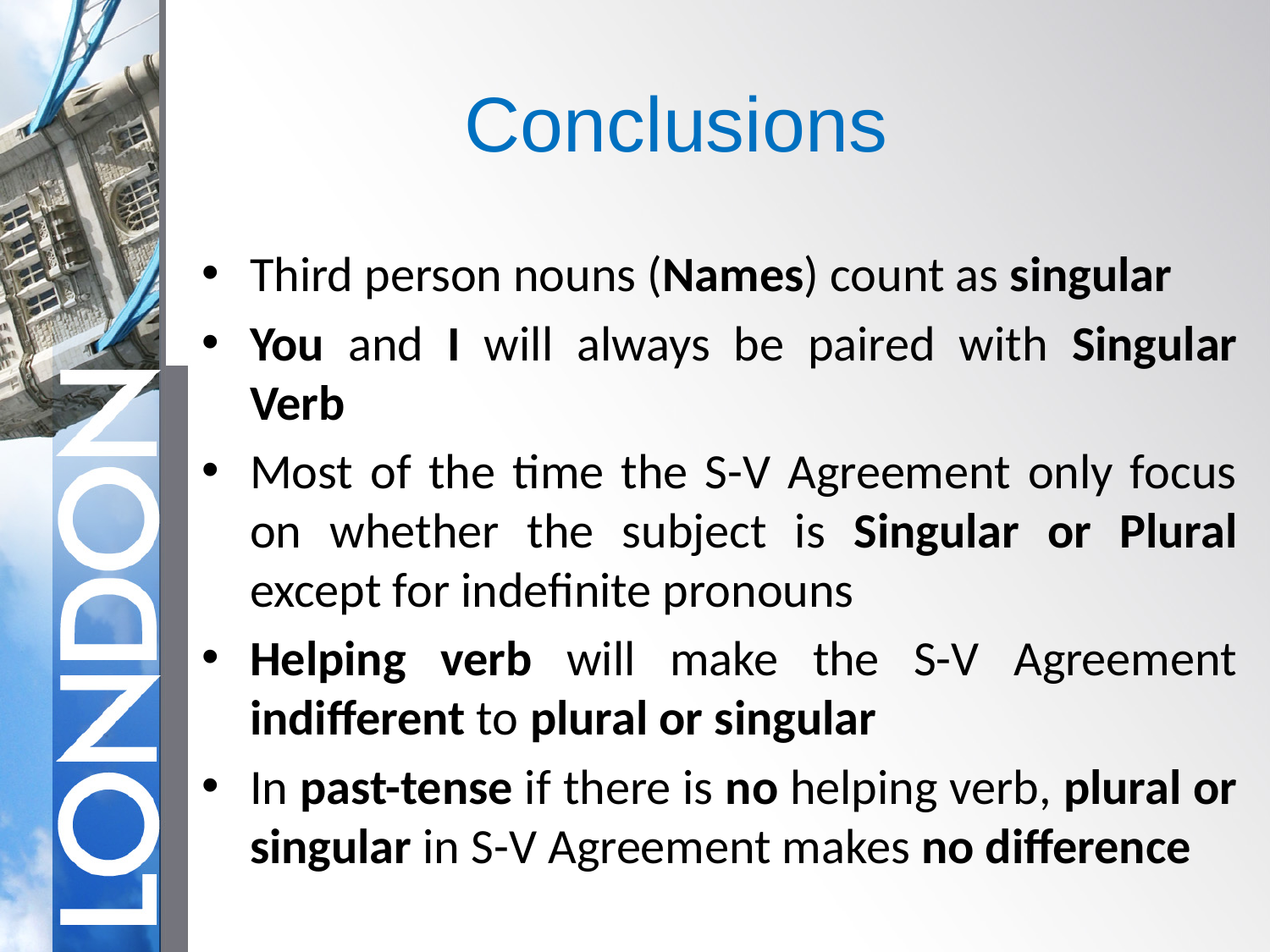

# Conclusions
Third person nouns (Names) count as singular
You and I will always be paired with Singular Verb
Most of the time the S-V Agreement only focus on whether the subject is Singular or Plural except for indefinite pronouns
Helping verb will make the S-V Agreement indifferent to plural or singular
In past-tense if there is no helping verb, plural or singular in S-V Agreement makes no difference